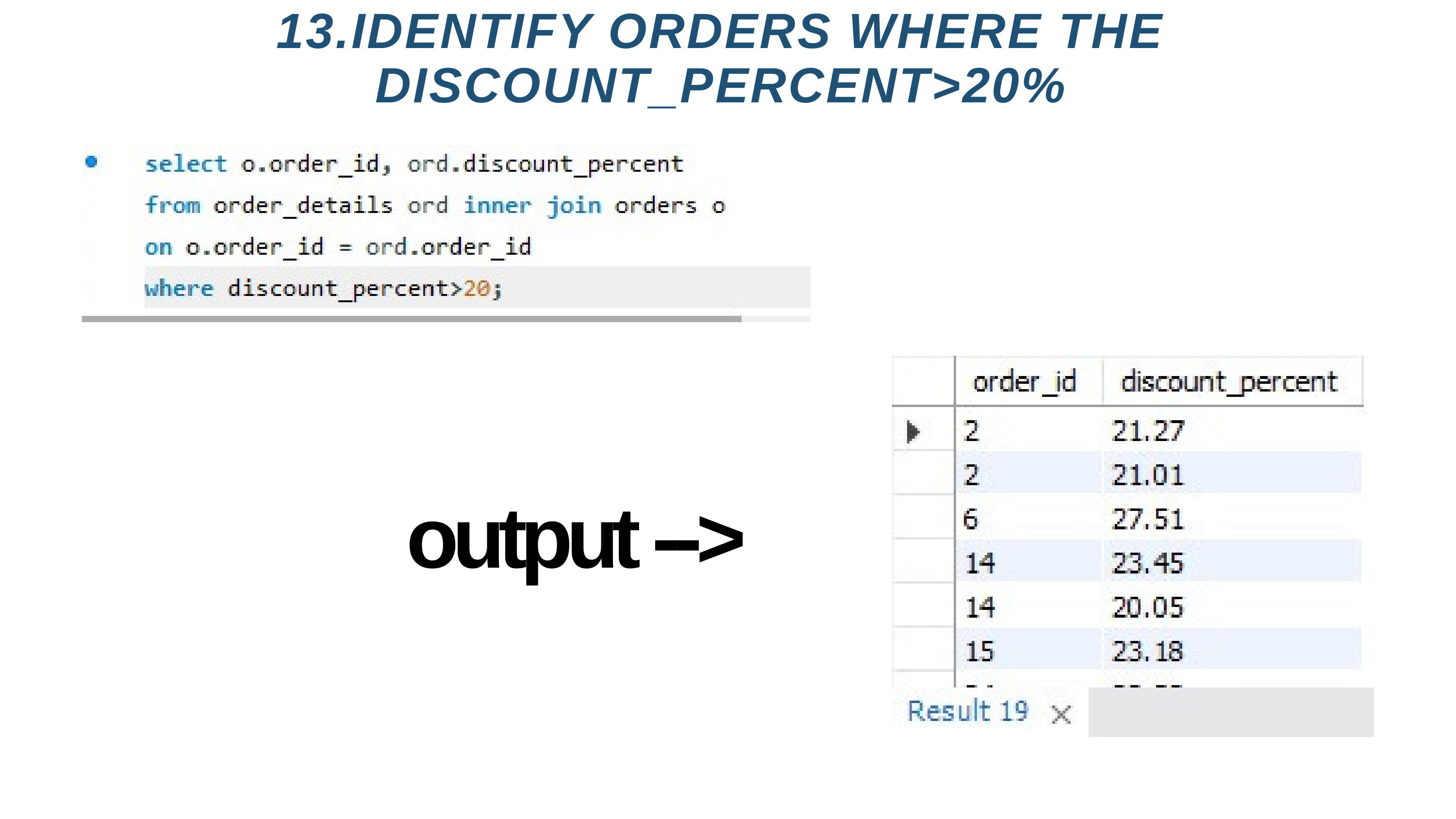

13.IDENTIFY ORDERS WHERE THE DISCOUNT_PERCENT>20%

output -->